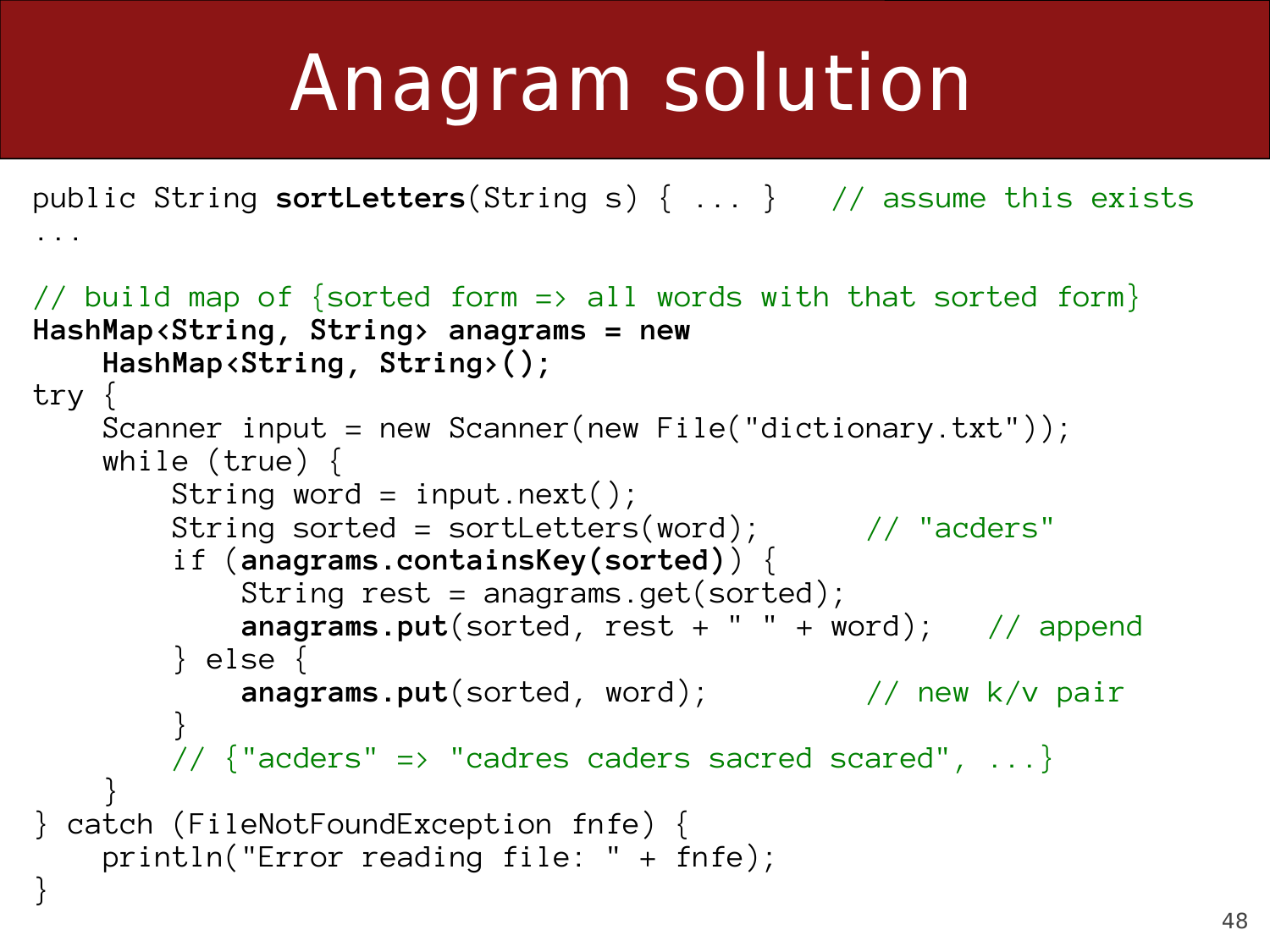

# Anagram solution
public String sortLetters(String s) { ... }   // assume this exists
...

// build map of {sorted form => all words with that sorted form}
HashMap<String, String> anagrams = new
    HashMap<String, String>();
try {
    Scanner input = new Scanner(new File("dictionary.txt"));
    while (true) {
        String word = input.next();
        String sorted = sortLetters(word);      // "acders"
        if (anagrams.containsKey(sorted)) {
            String rest = anagrams.get(sorted);
            anagrams.put(sorted, rest + " " + word);   // append
        } else {
            anagrams.put(sorted, word);         // new k/v pair
        }
        // {"acders" => "cadres caders sacred scared", ...}
    }
} catch (FileNotFoundException fnfe) {
    println("Error reading file: " + fnfe);
}